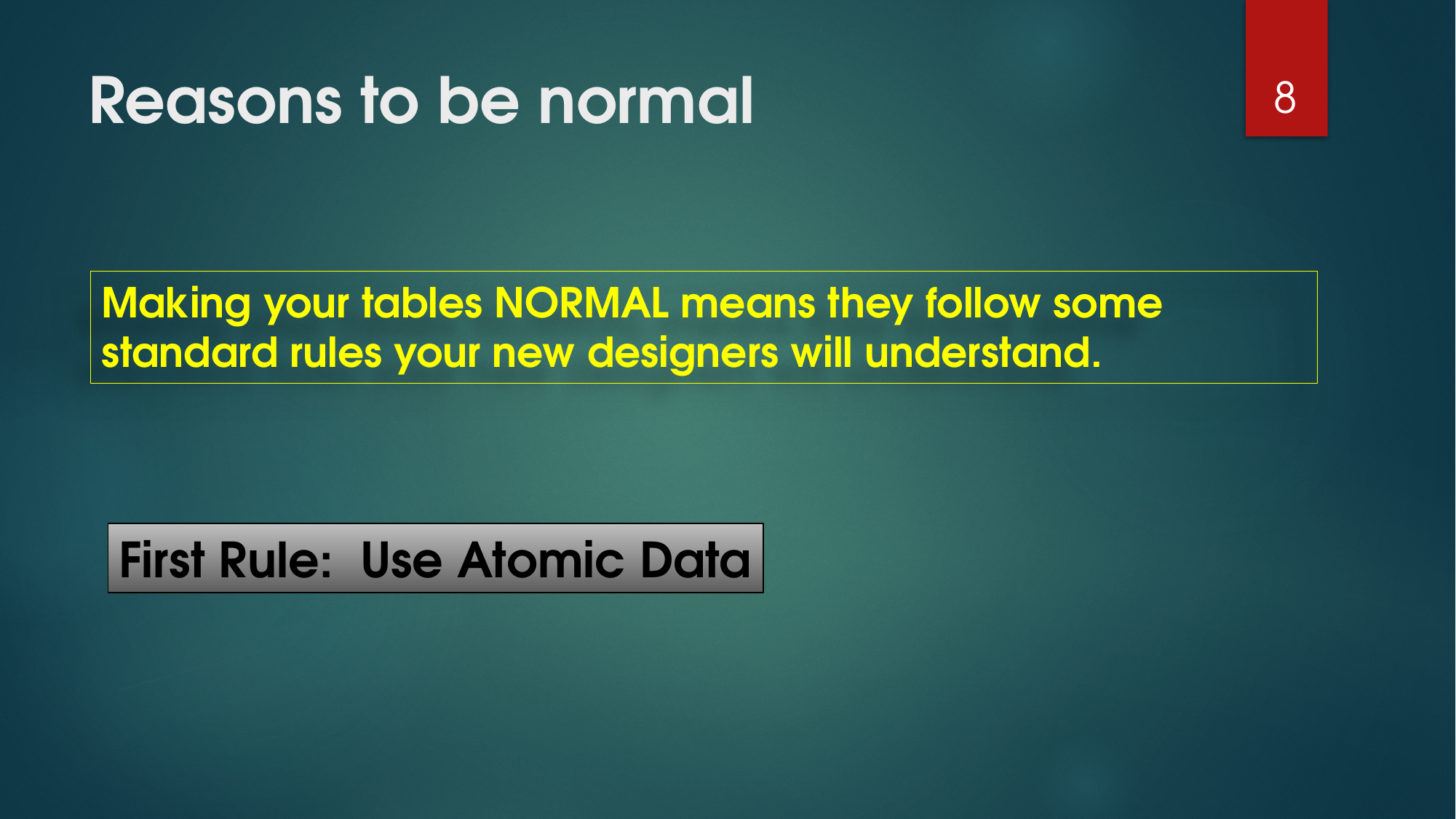

8
# Reasons to be normal
Making your tables NORMAL means they follow some standard rules your new designers will understand.

First Rule:  Use Atomic Data